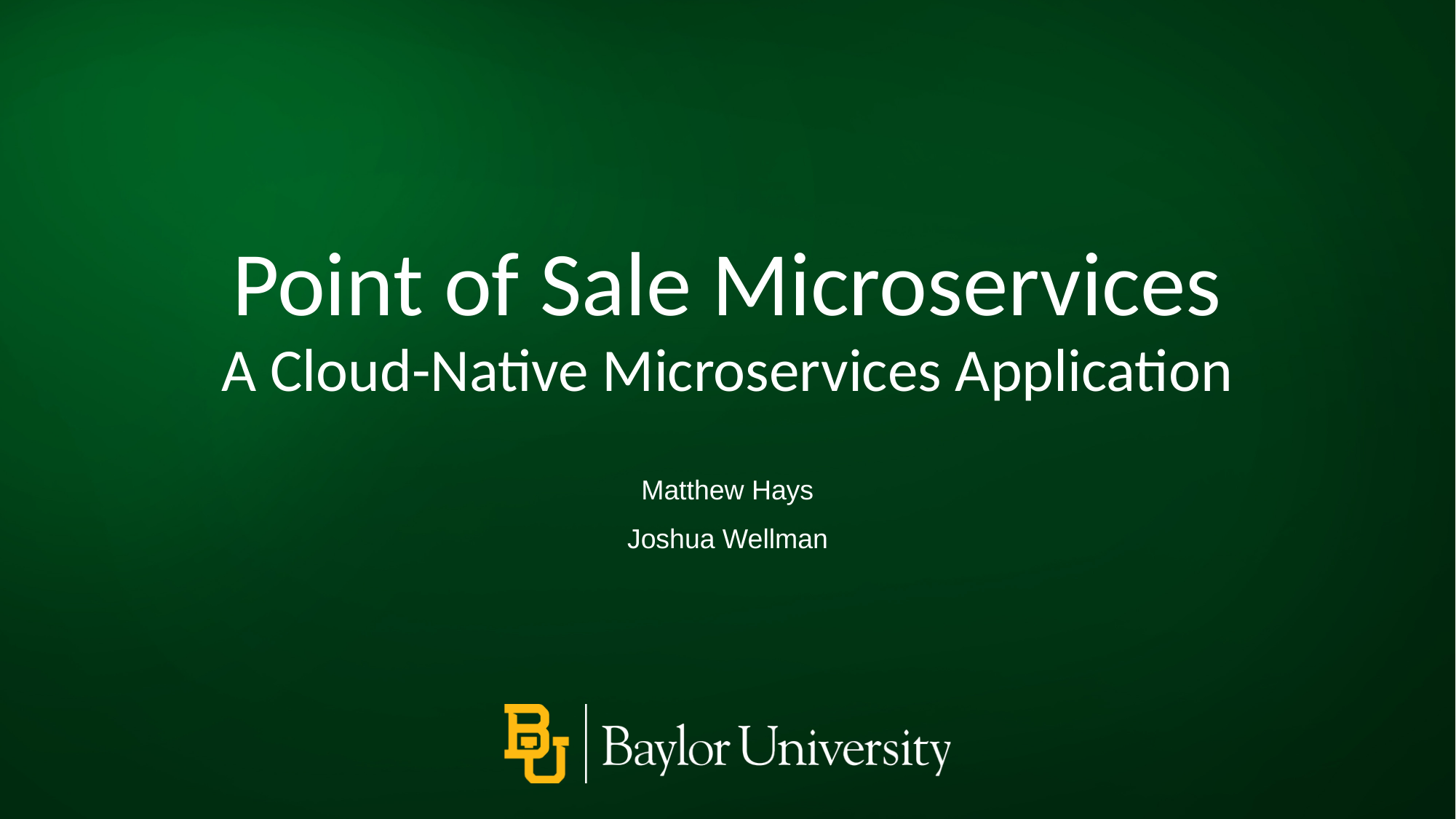

Point of Sale Microservices
A Cloud-Native Microservices Application
Matthew Hays
Joshua Wellman